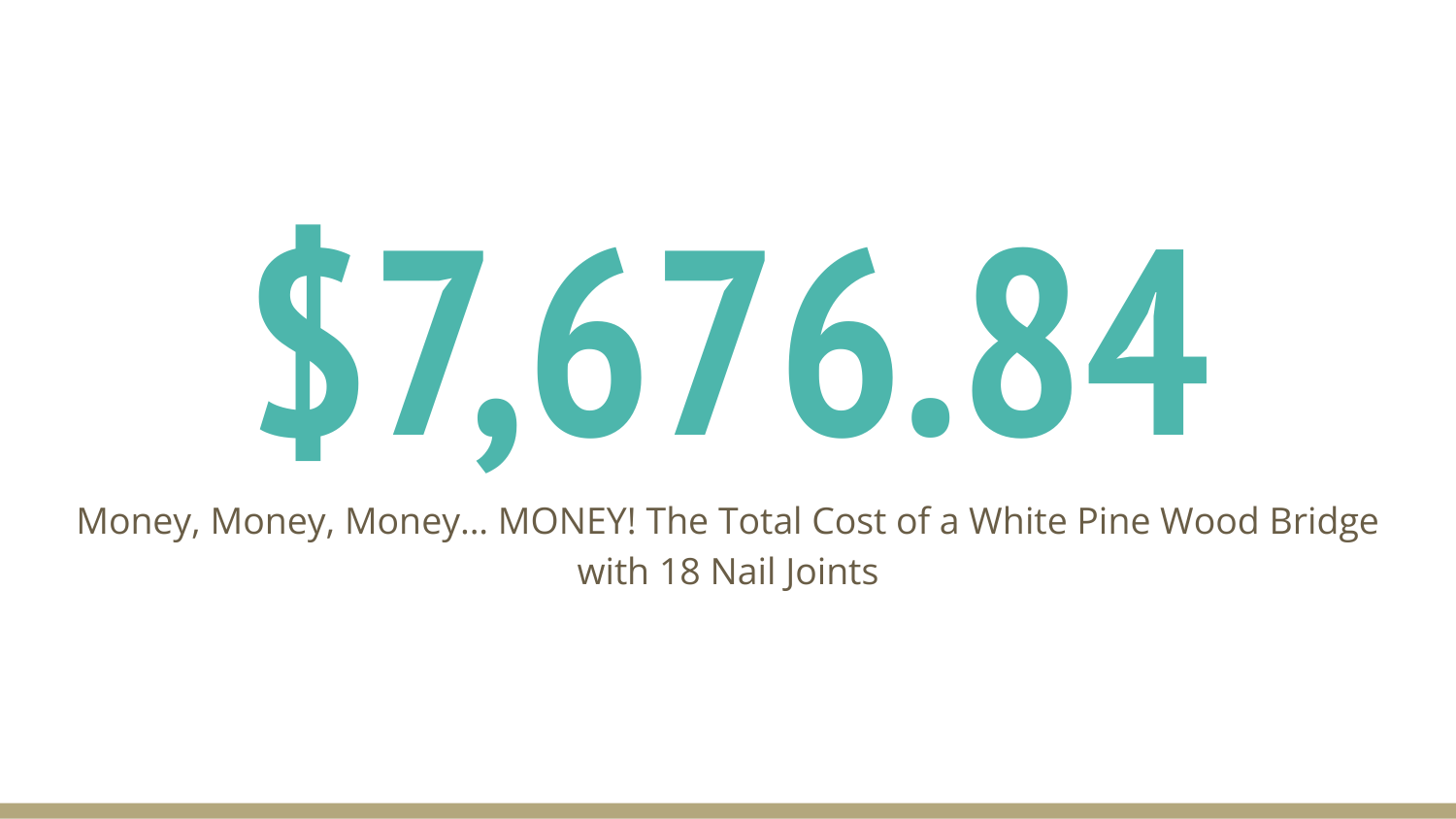

# $7,676.84
Money, Money, Money... MONEY! The Total Cost of a White Pine Wood Bridge with 18 Nail Joints